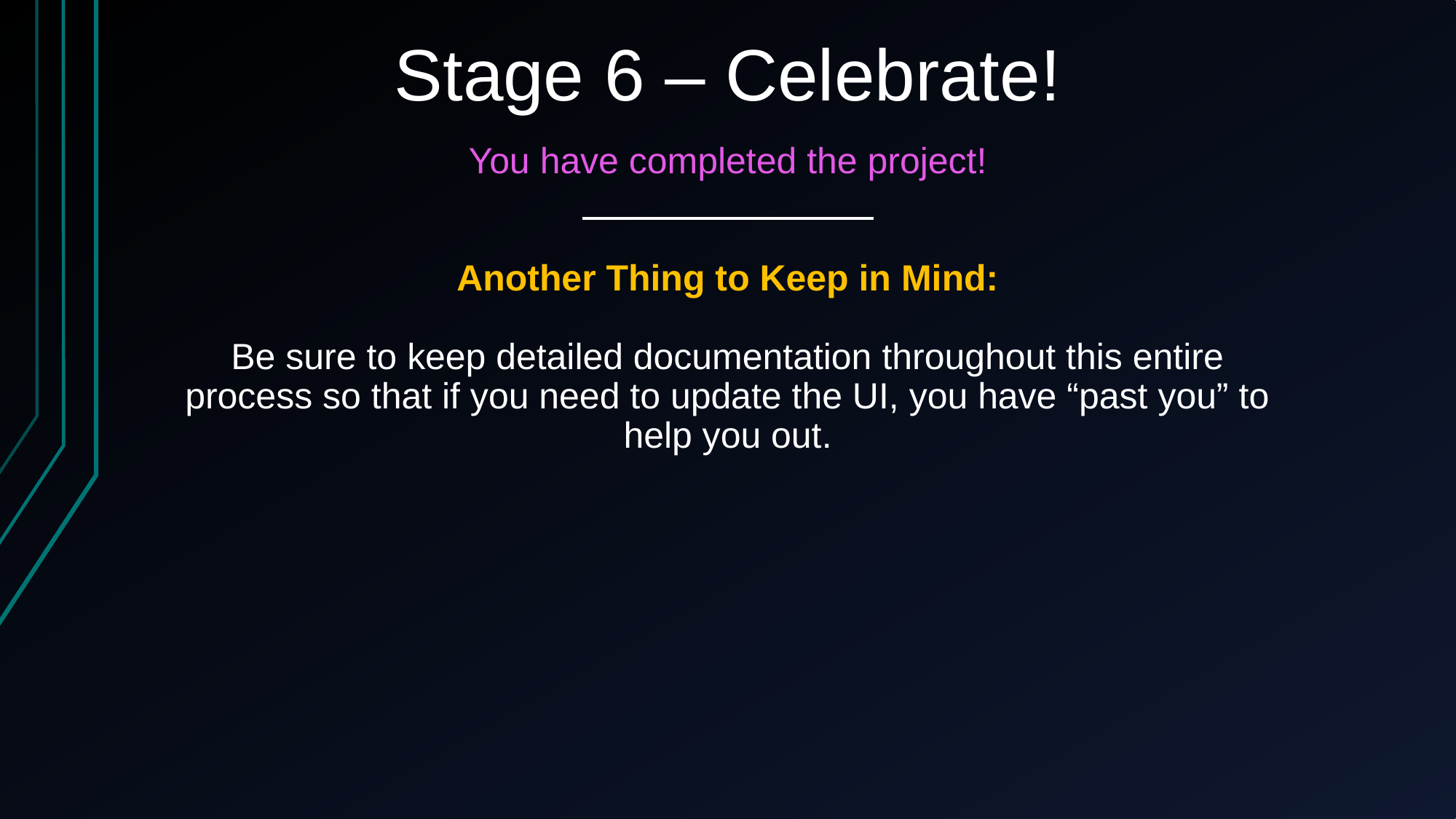

Stage 6 – Celebrate!
You have completed the project!

Another Thing to Keep in Mind:

Be sure to keep detailed documentation throughout this entire process so that if you need to update the UI, you have “past you” to help you out.